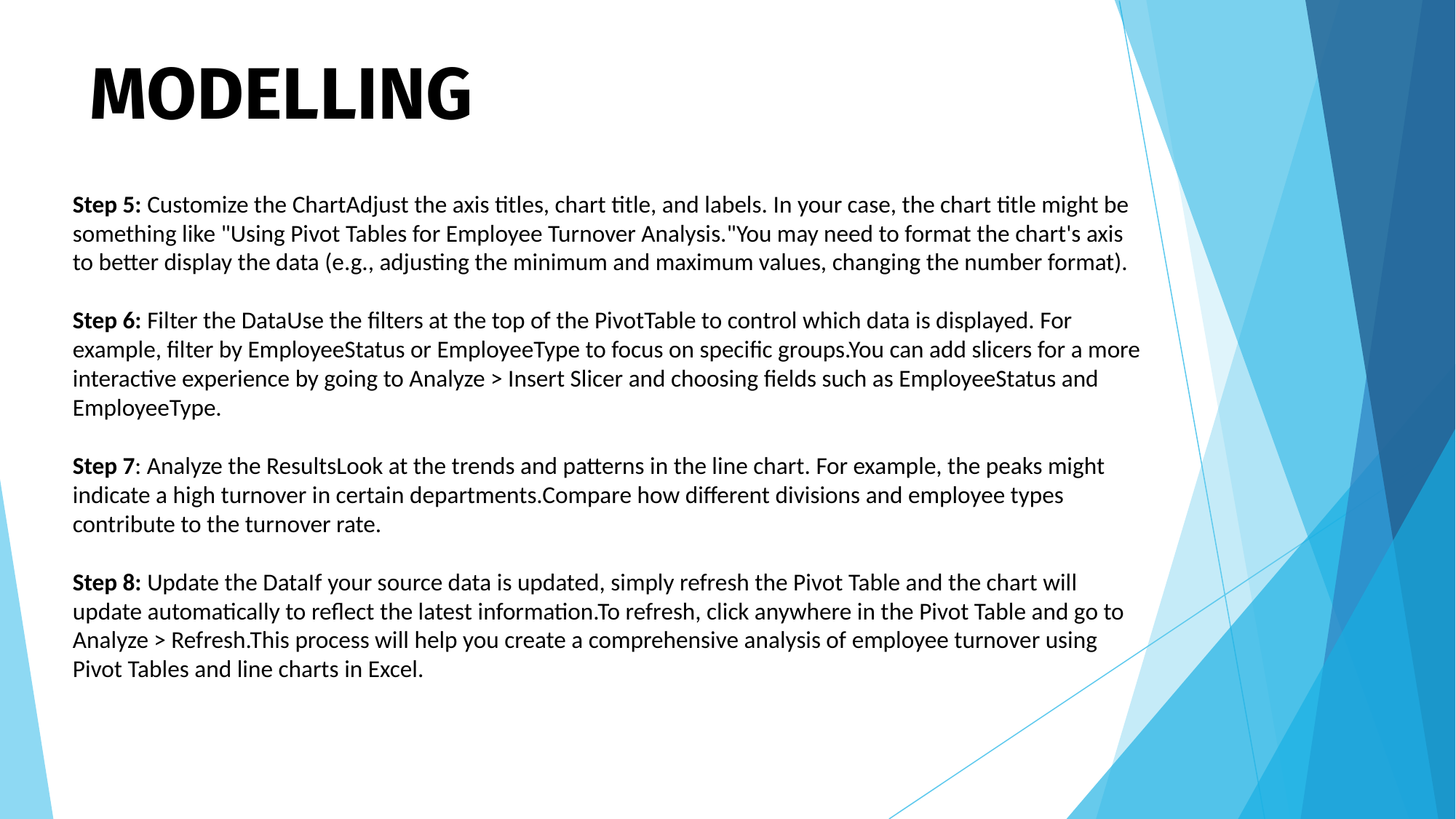

# MODELLING
Step 5: Customize the ChartAdjust the axis titles, chart title, and labels. In your case, the chart title might be something like "Using Pivot Tables for Employee Turnover Analysis."You may need to format the chart's axis to better display the data (e.g., adjusting the minimum and maximum values, changing the number format).

Step 6: Filter the DataUse the filters at the top of the PivotTable to control which data is displayed. For example, filter by EmployeeStatus or EmployeeType to focus on specific groups.You can add slicers for a more interactive experience by going to Analyze > Insert Slicer and choosing fields such as EmployeeStatus and EmployeeType.

Step 7: Analyze the ResultsLook at the trends and patterns in the line chart. For example, the peaks might indicate a high turnover in certain departments.Compare how different divisions and employee types contribute to the turnover rate.

Step 8: Update the DataIf your source data is updated, simply refresh the Pivot Table and the chart will update automatically to reflect the latest information.To refresh, click anywhere in the Pivot Table and go to Analyze > Refresh.This process will help you create a comprehensive analysis of employee turnover using Pivot Tables and line charts in Excel.